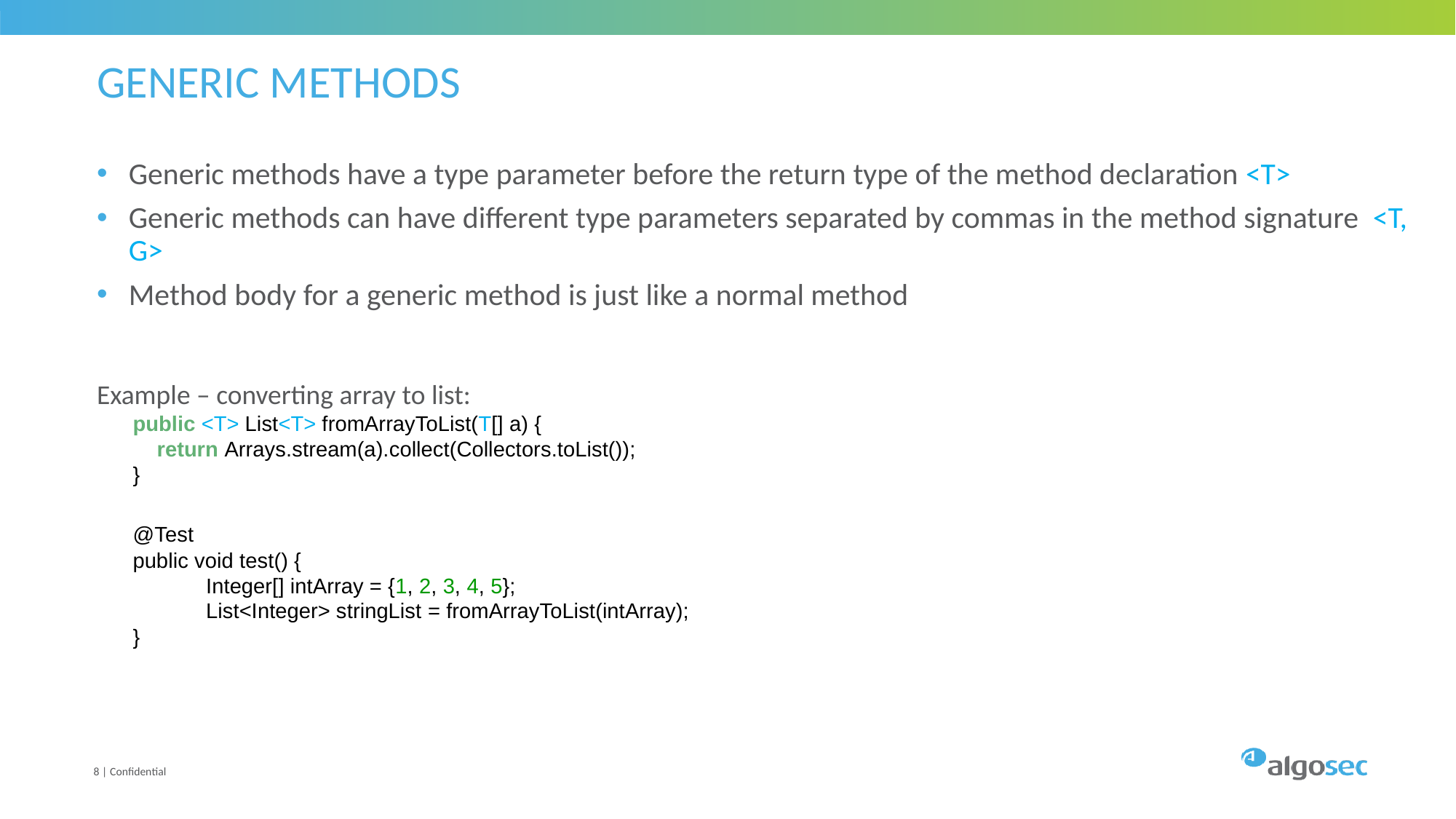

# Generic methods
Generic methods have a type parameter before the return type of the method declaration <T>
Generic methods can have different type parameters separated by commas in the method signature  <T, G>
Method body for a generic method is just like a normal method

Example – converting array to list:
      public <T> List<T> fromArrayToList(T[] a) {
          return Arrays.stream(a).collect(Collectors.toList());
      }

      @Test
      public void test() {
      	Integer[] intArray = {1, 2, 3, 4, 5};
      	List<Integer> stringList = fromArrayToList(intArray);
      }

8 | Confidential